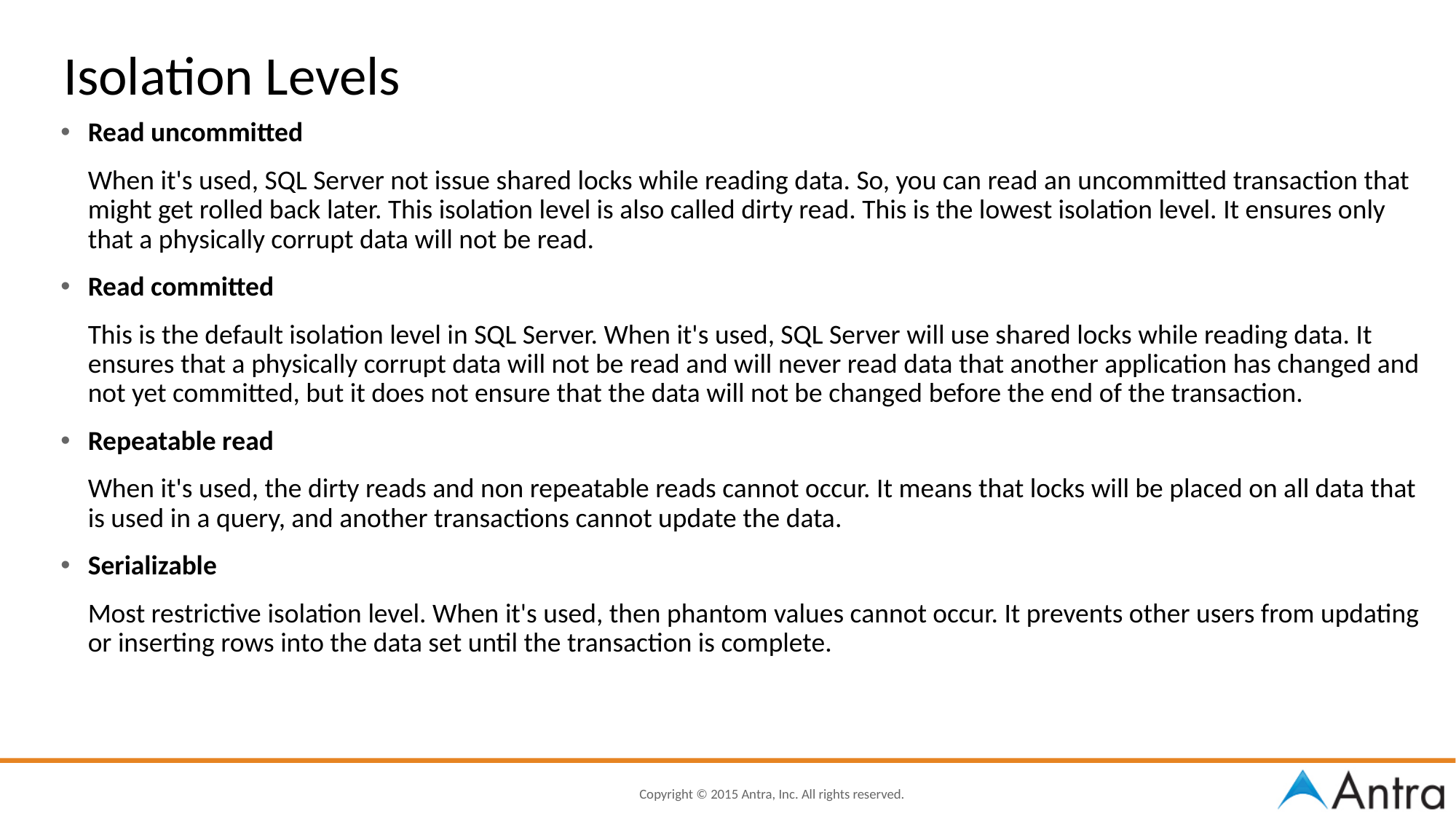

# Isolation Levels
Read uncommitted
	When it's used, SQL Server not issue shared locks while reading data. So, you can read an uncommitted transaction that might get rolled back later. This isolation level is also called dirty read. This is the lowest isolation level. It ensures only that a physically corrupt data will not be read.
Read committed
	This is the default isolation level in SQL Server. When it's used, SQL Server will use shared locks while reading data. It ensures that a physically corrupt data will not be read and will never read data that another application has changed and not yet committed, but it does not ensure that the data will not be changed before the end of the transaction.
Repeatable read
	When it's used, the dirty reads and non repeatable reads cannot occur. It means that locks will be placed on all data that is used in a query, and another transactions cannot update the data.
Serializable
	Most restrictive isolation level. When it's used, then phantom values cannot occur. It prevents other users from updating or inserting rows into the data set until the transaction is complete.